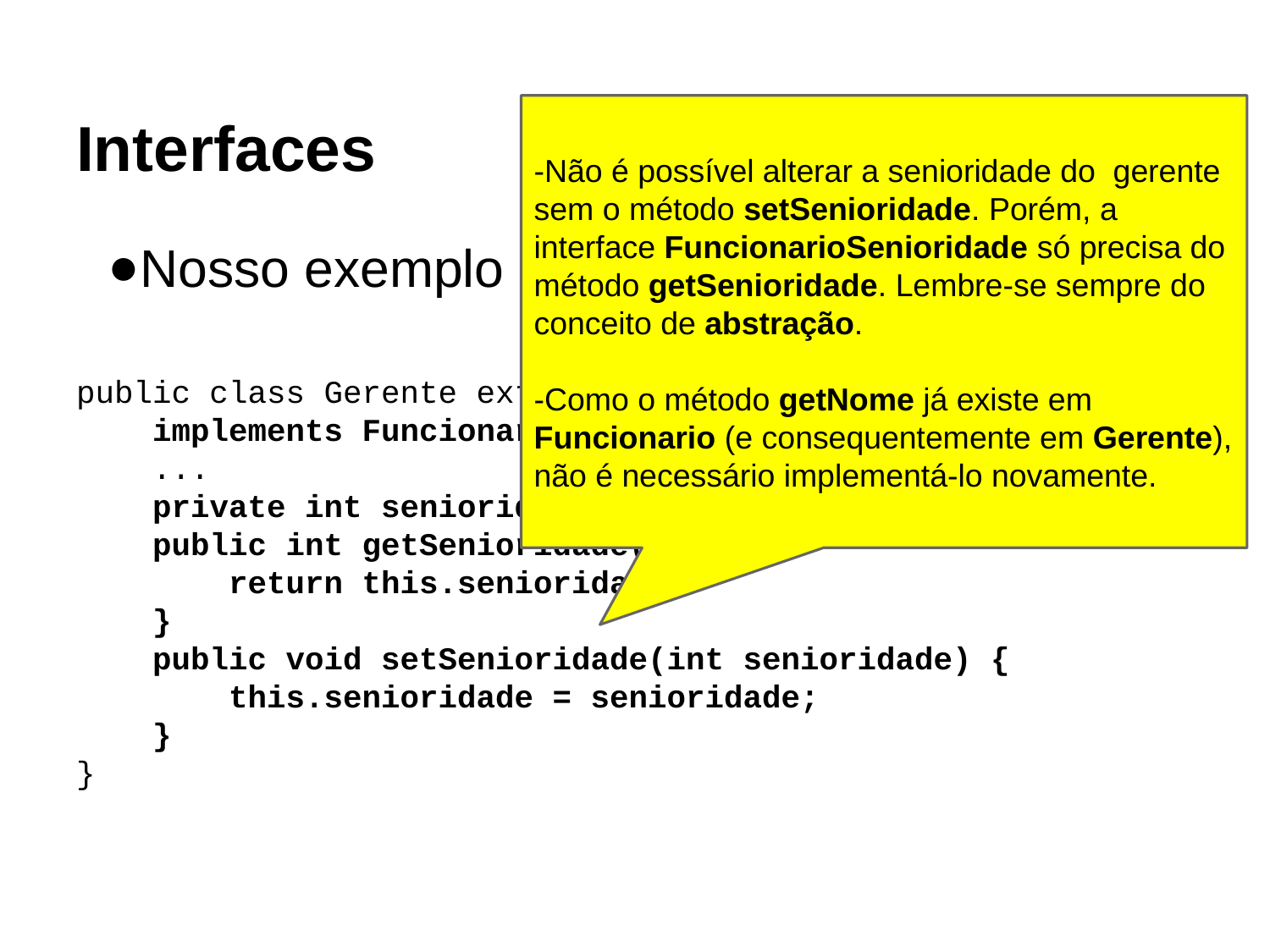

# Interfaces
-Não é possível alterar a senioridade do  gerente sem o método setSenioridade. Porém, a interface FuncionarioSenioridade só precisa do método getSenioridade. Lembre-se sempre do conceito de abstração.

-Como o método getNome já existe em Funcionario (e consequentemente em Gerente), não é necessário implementá-lo novamente.
Nosso exemplo

public class Gerente extends Funcionario
    implements FuncionarioComSenioridade {
    ...
    private int senioridade;
    public int getSenioridade() {
        return this.senioridade;
    }
    public void setSenioridade(int senioridade) {
        this.senioridade = senioridade;
    }
}